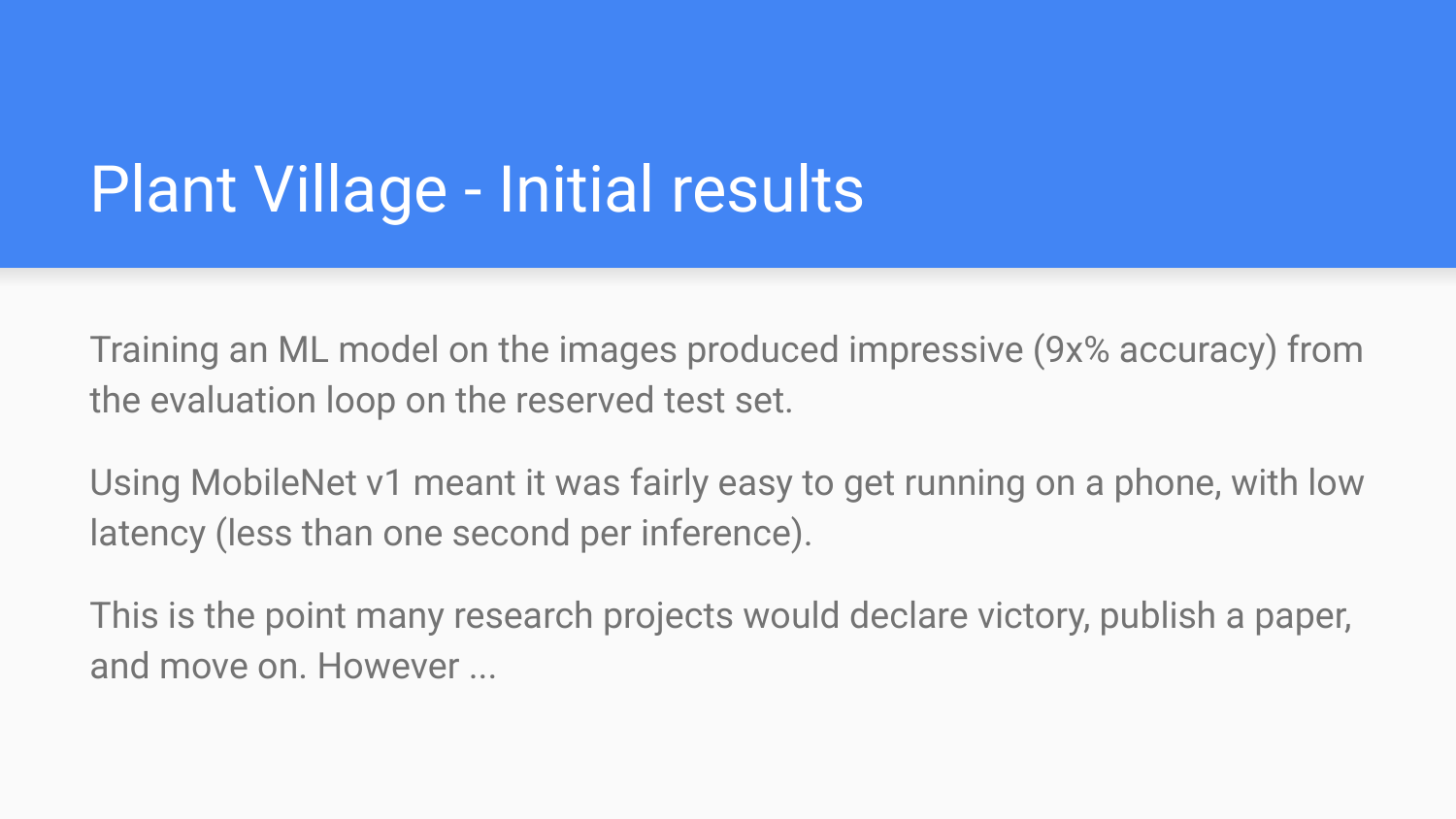

# Plant Village - Initial results
Training an ML model on the images produced impressive (9x% accuracy) from the evaluation loop on the reserved test set.
Using MobileNet v1 meant it was fairly easy to get running on a phone, with low latency (less than one second per inference).
This is the point many research projects would declare victory, publish a paper, and move on. However ...